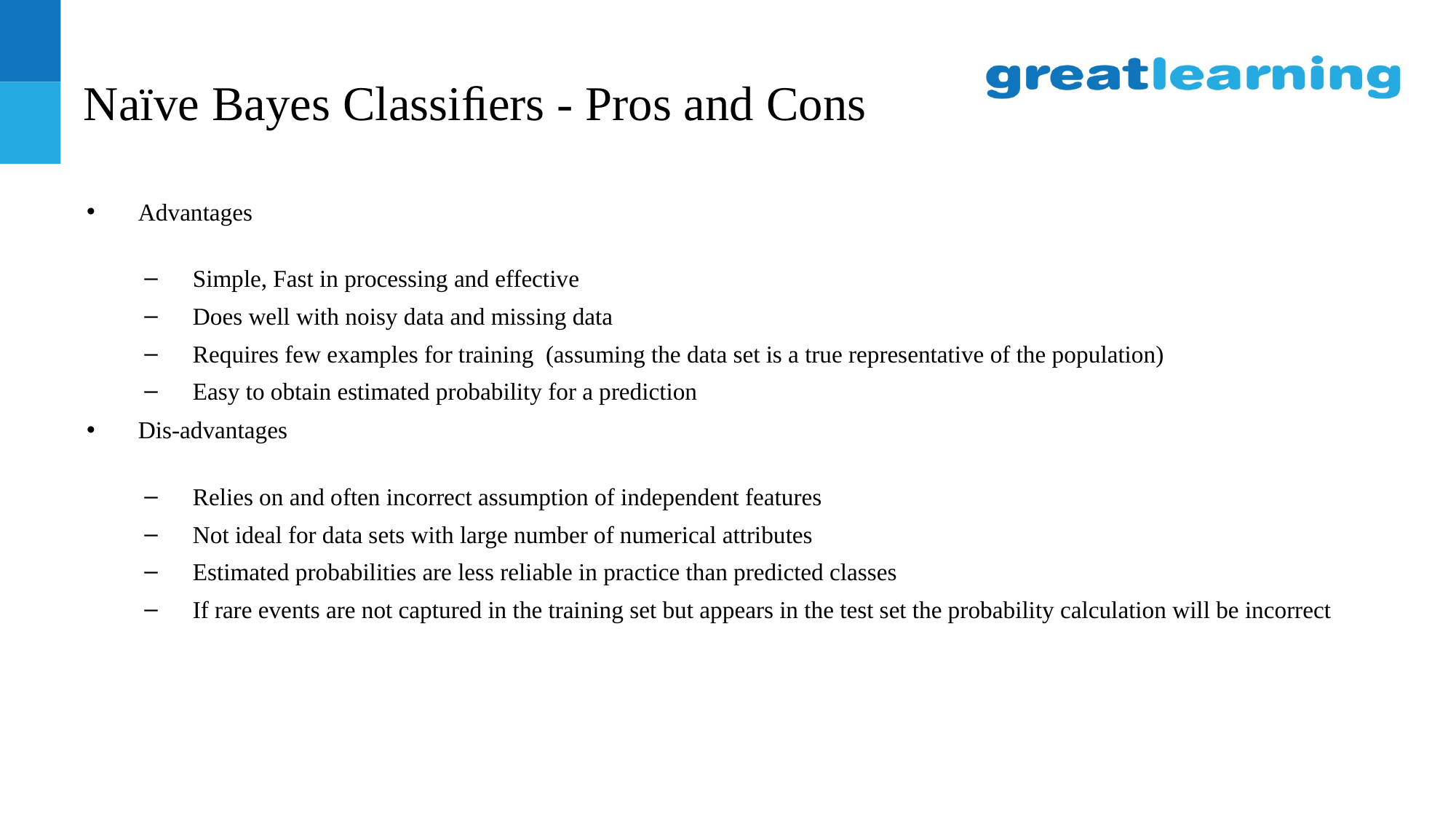

# Naïve Bayes Classiﬁers - Pros and Cons
Advantages
Simple, Fast in processing and effective
Does well with noisy data and missing data
Requires few examples for training  (assuming the data set is a true representative of the population)
Easy to obtain estimated probability for a prediction
Dis-advantages
Relies on and often incorrect assumption of independent features
Not ideal for data sets with large number of numerical attributes
Estimated probabilities are less reliable in practice than predicted classes
If rare events are not captured in the training set but appears in the test set the probability calculation will be incorrect